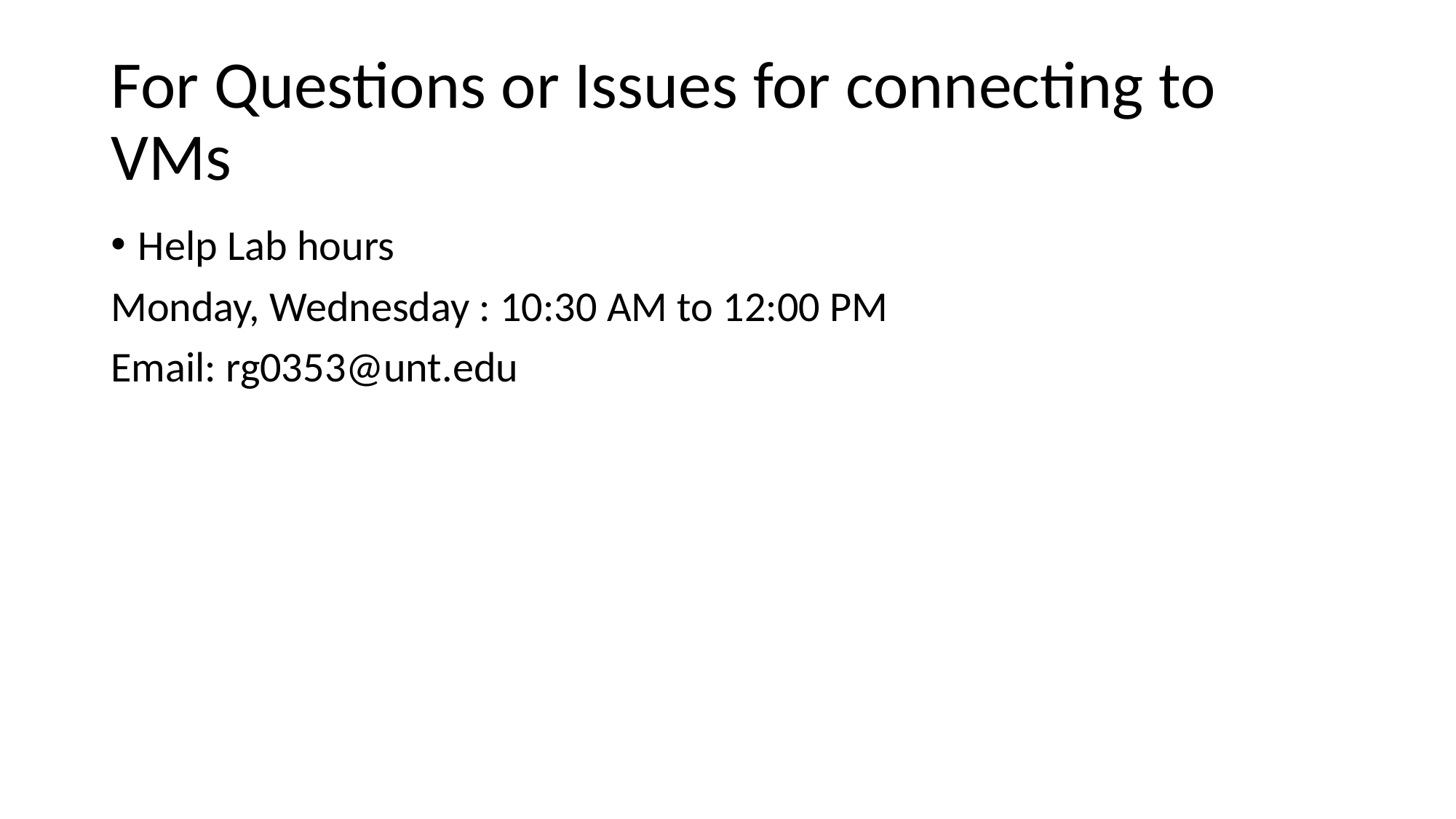

# For Questions or Issues for connecting to VMs
Help Lab hours
Monday, Wednesday : 10:30 AM to 12:00 PM
Email: rg0353@unt.edu